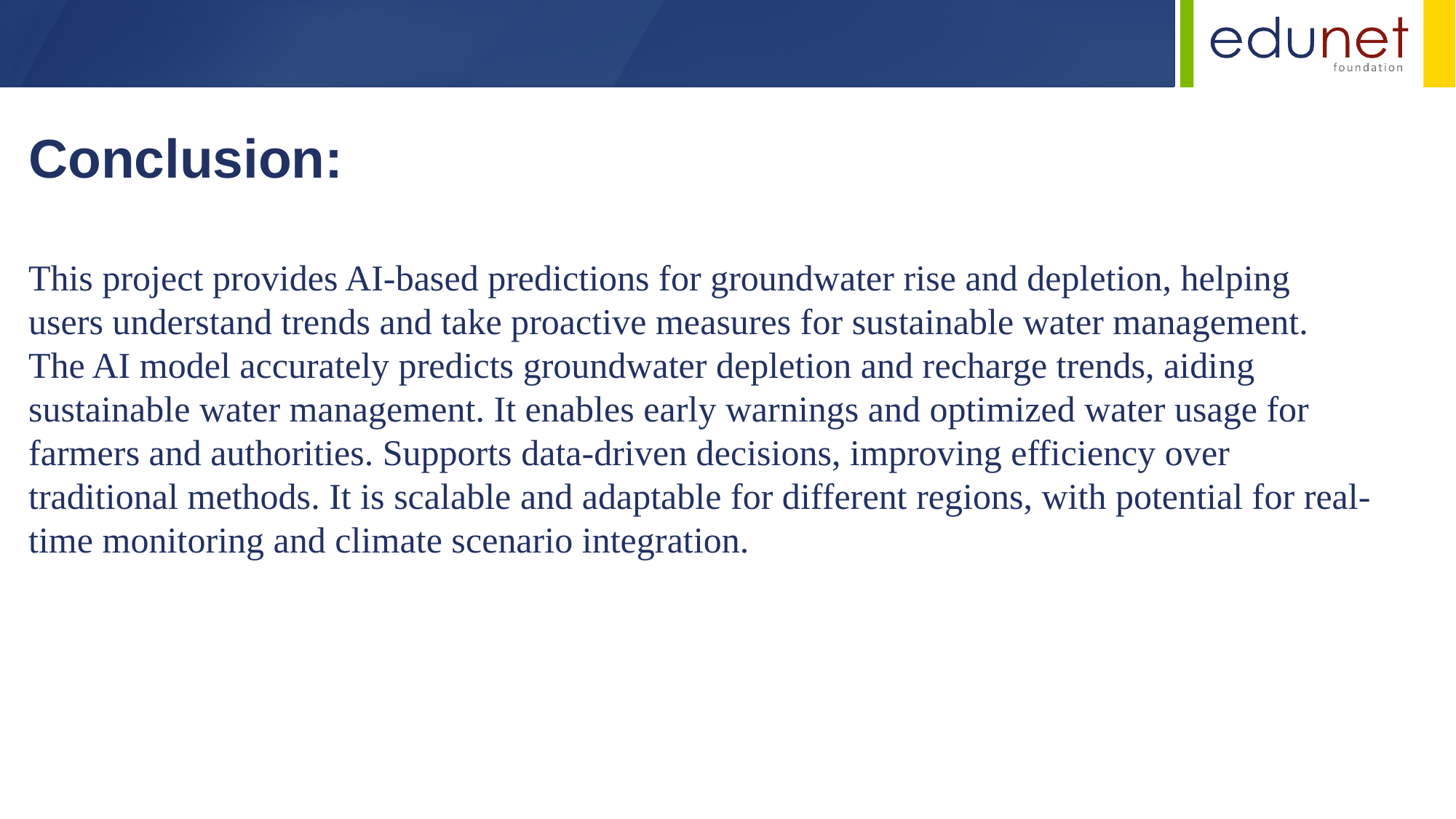

Conclusion:

This project provides AI-based predictions for groundwater rise and depletion, helping users understand trends and take proactive measures for sustainable water management. The AI model accurately predicts groundwater depletion and recharge trends, aiding sustainable water management. It enables early warnings and optimized water usage for farmers and authorities. Supports data-driven decisions, improving efficiency over traditional methods. It is scalable and adaptable for different regions, with potential for real-time monitoring and climate scenario integration.